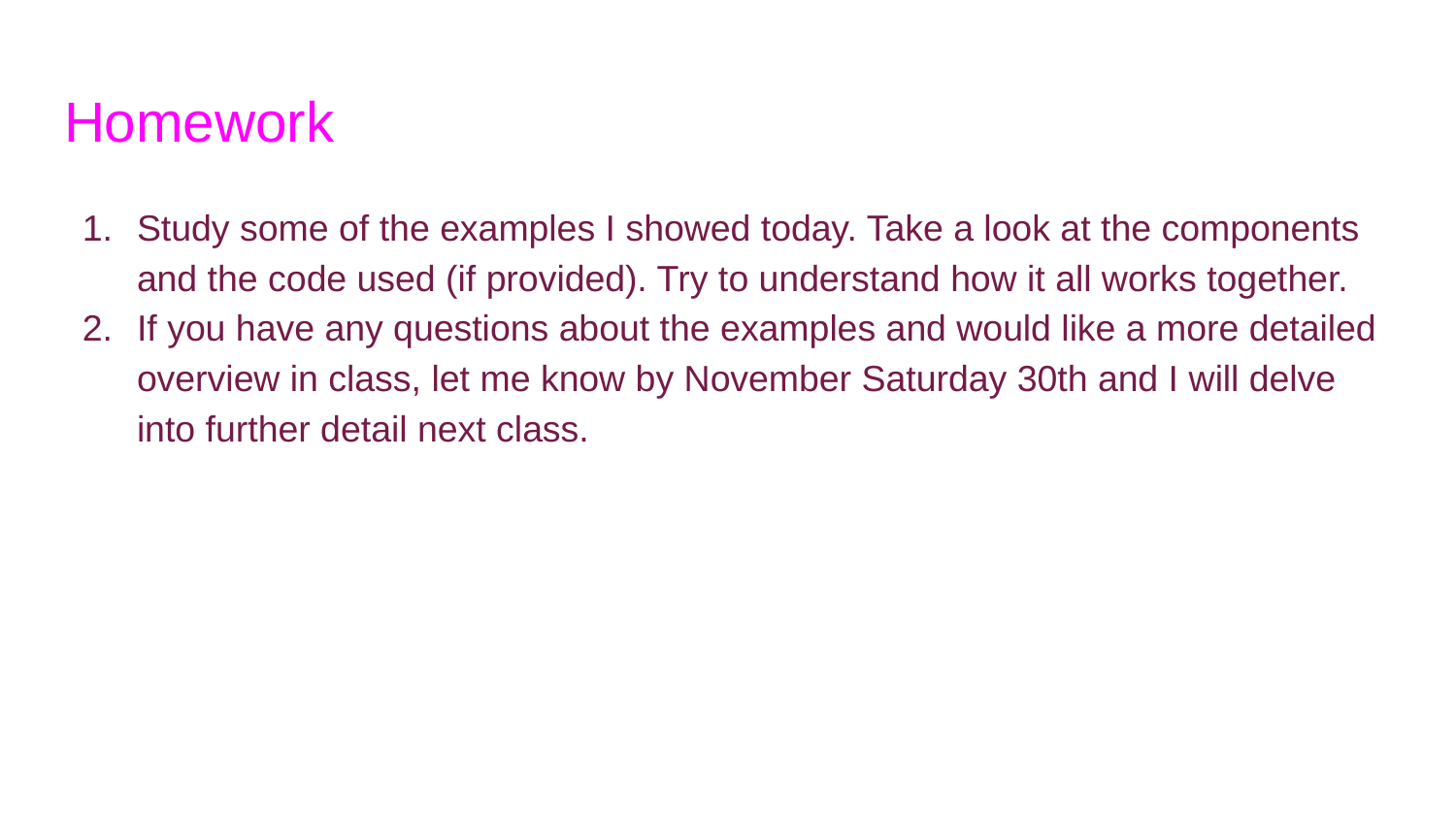

# Homework
Study some of the examples I showed today. Take a look at the components and the code used (if provided). Try to understand how it all works together.
If you have any questions about the examples and would like a more detailed overview in class, let me know by November Saturday 30th and I will delve into further detail next class.